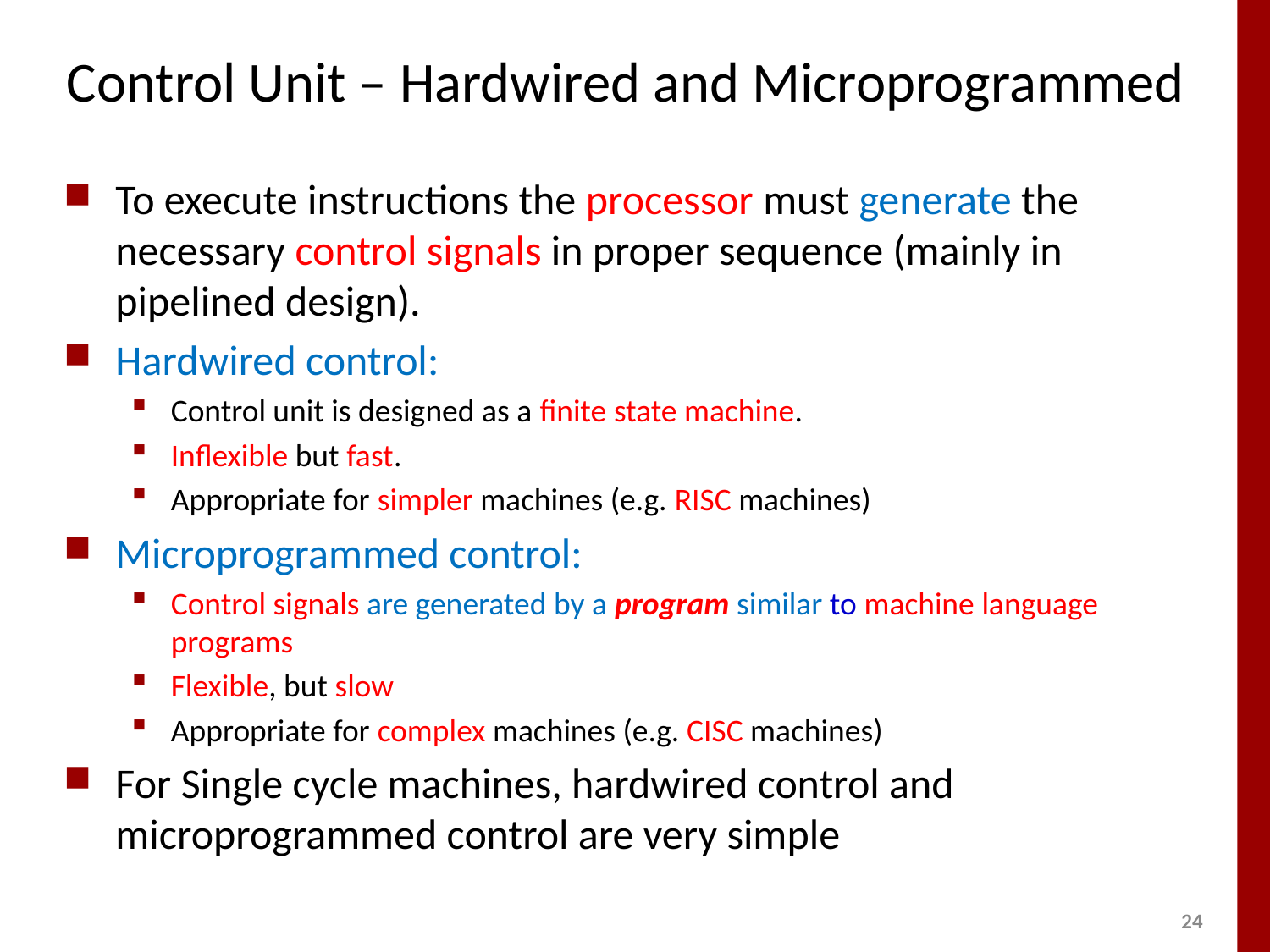

# Control Unit – Hardwired and Microprogrammed
To execute instructions the processor must generate the necessary control signals in proper sequence (mainly in pipelined design).
Hardwired control:
Control unit is designed as a finite state machine.
Inflexible but fast.
Appropriate for simpler machines (e.g. RISC machines)
Microprogrammed control:
Control signals are generated by a program similar to machine language programs
Flexible, but slow
Appropriate for complex machines (e.g. CISC machines)
For Single cycle machines, hardwired control and microprogrammed control are very simple